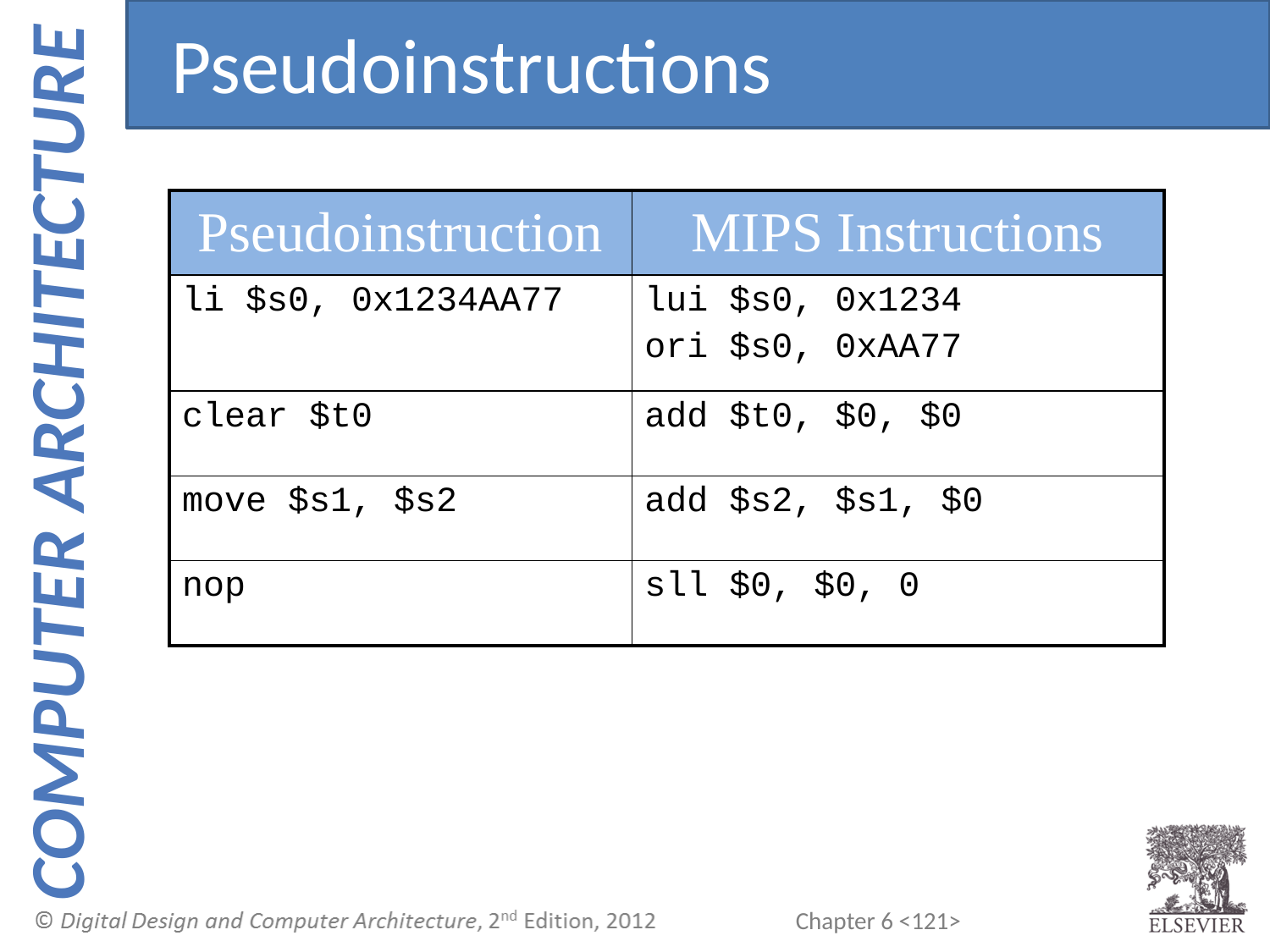

Pseudoinstructions

| Pseudoinstruction | MIPS Instructions |
| --- | --- |
| li $s0, 0x1234AA77 | lui $s0, 0x1234 ori $s0, 0xAA77 |
| clear $t0 | add $t0, $0, $0 |
| move $s1, $s2 | add $s2, $s1, $0 |
| nop | sll $0, $0, 0 |